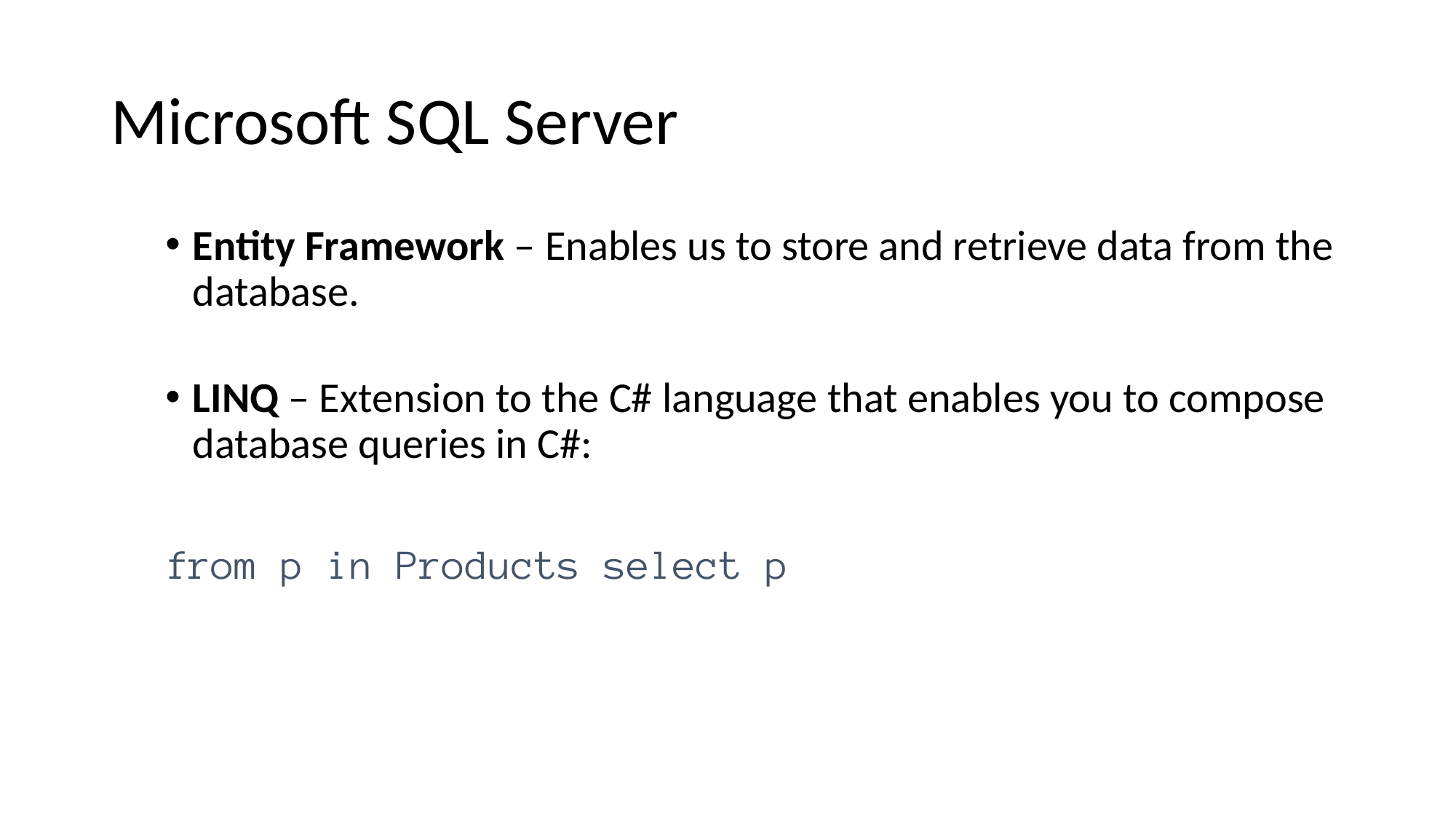

# Microsoft SQL Server
Entity Framework – Enables us to store and retrieve data from the database.

LINQ – Extension to the C# language that enables you to compose database queries in C#:

from p in Products select p